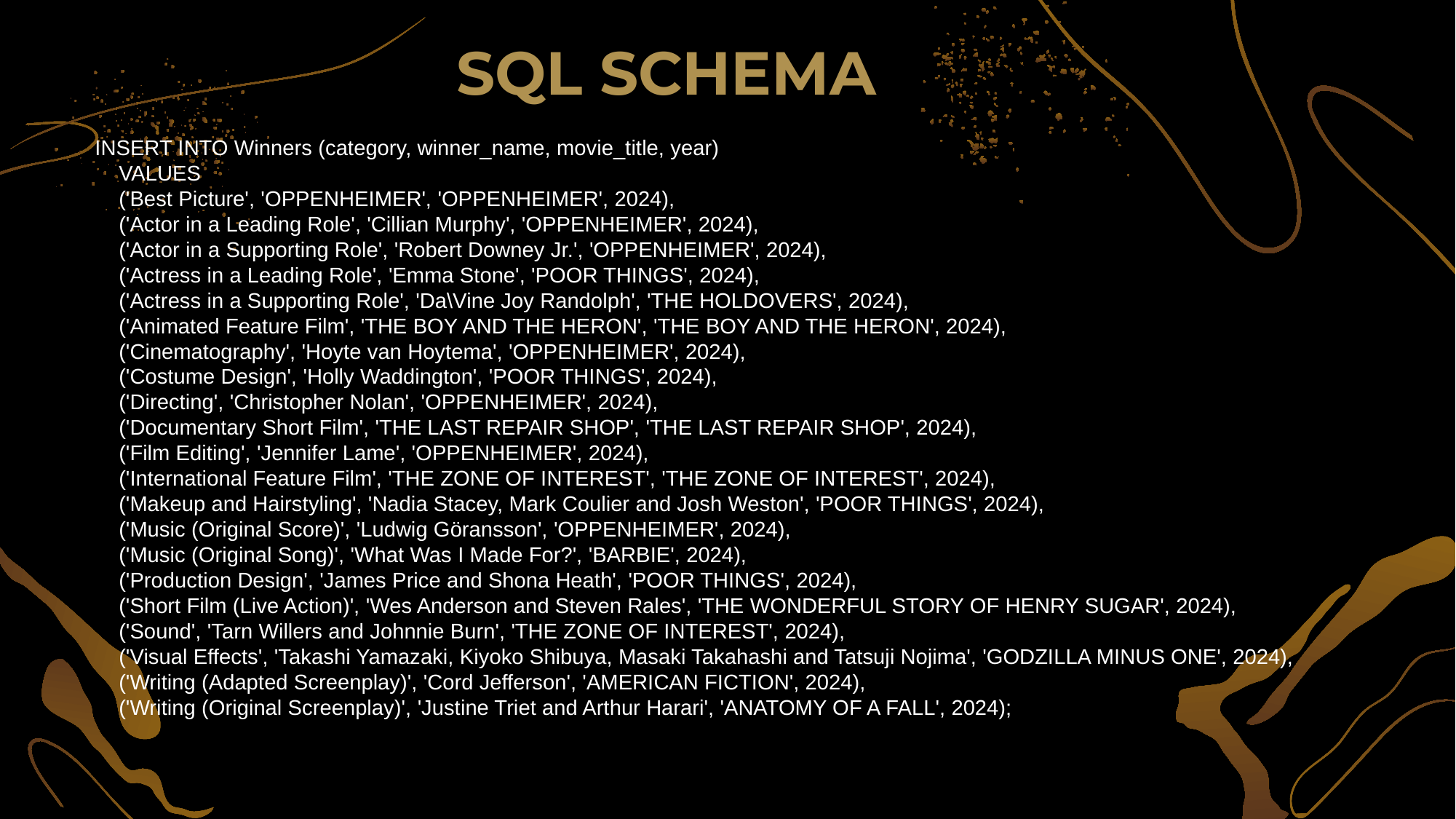

SQL SCHEMA
INSERT INTO Winners (category, winner_name, movie_title, year)
    VALUES
    ('Best Picture', 'OPPENHEIMER', 'OPPENHEIMER', 2024),
    ('Actor in a Leading Role', 'Cillian Murphy', 'OPPENHEIMER', 2024),
    ('Actor in a Supporting Role', 'Robert Downey Jr.', 'OPPENHEIMER', 2024),
    ('Actress in a Leading Role', 'Emma Stone', 'POOR THINGS', 2024),
    ('Actress in a Supporting Role', 'Da\Vine Joy Randolph', 'THE HOLDOVERS', 2024),
    ('Animated Feature Film', 'THE BOY AND THE HERON', 'THE BOY AND THE HERON', 2024),
    ('Cinematography', 'Hoyte van Hoytema', 'OPPENHEIMER', 2024),
    ('Costume Design', 'Holly Waddington', 'POOR THINGS', 2024),
    ('Directing', 'Christopher Nolan', 'OPPENHEIMER', 2024),
    ('Documentary Short Film', 'THE LAST REPAIR SHOP', 'THE LAST REPAIR SHOP', 2024),
    ('Film Editing', 'Jennifer Lame', 'OPPENHEIMER', 2024),
    ('International Feature Film', 'THE ZONE OF INTEREST', 'THE ZONE OF INTEREST', 2024),
    ('Makeup and Hairstyling', 'Nadia Stacey, Mark Coulier and Josh Weston', 'POOR THINGS', 2024),
    ('Music (Original Score)', 'Ludwig Göransson', 'OPPENHEIMER', 2024),
    ('Music (Original Song)', 'What Was I Made For?', 'BARBIE', 2024),
    ('Production Design', 'James Price and Shona Heath', 'POOR THINGS', 2024),
    ('Short Film (Live Action)', 'Wes Anderson and Steven Rales', 'THE WONDERFUL STORY OF HENRY SUGAR', 2024),
    ('Sound', 'Tarn Willers and Johnnie Burn', 'THE ZONE OF INTEREST', 2024),
    ('Visual Effects', 'Takashi Yamazaki, Kiyoko Shibuya, Masaki Takahashi and Tatsuji Nojima', 'GODZILLA MINUS ONE', 2024),
    ('Writing (Adapted Screenplay)', 'Cord Jefferson', 'AMERICAN FICTION', 2024),
    ('Writing (Original Screenplay)', 'Justine Triet and Arthur Harari', 'ANATOMY OF A FALL', 2024);